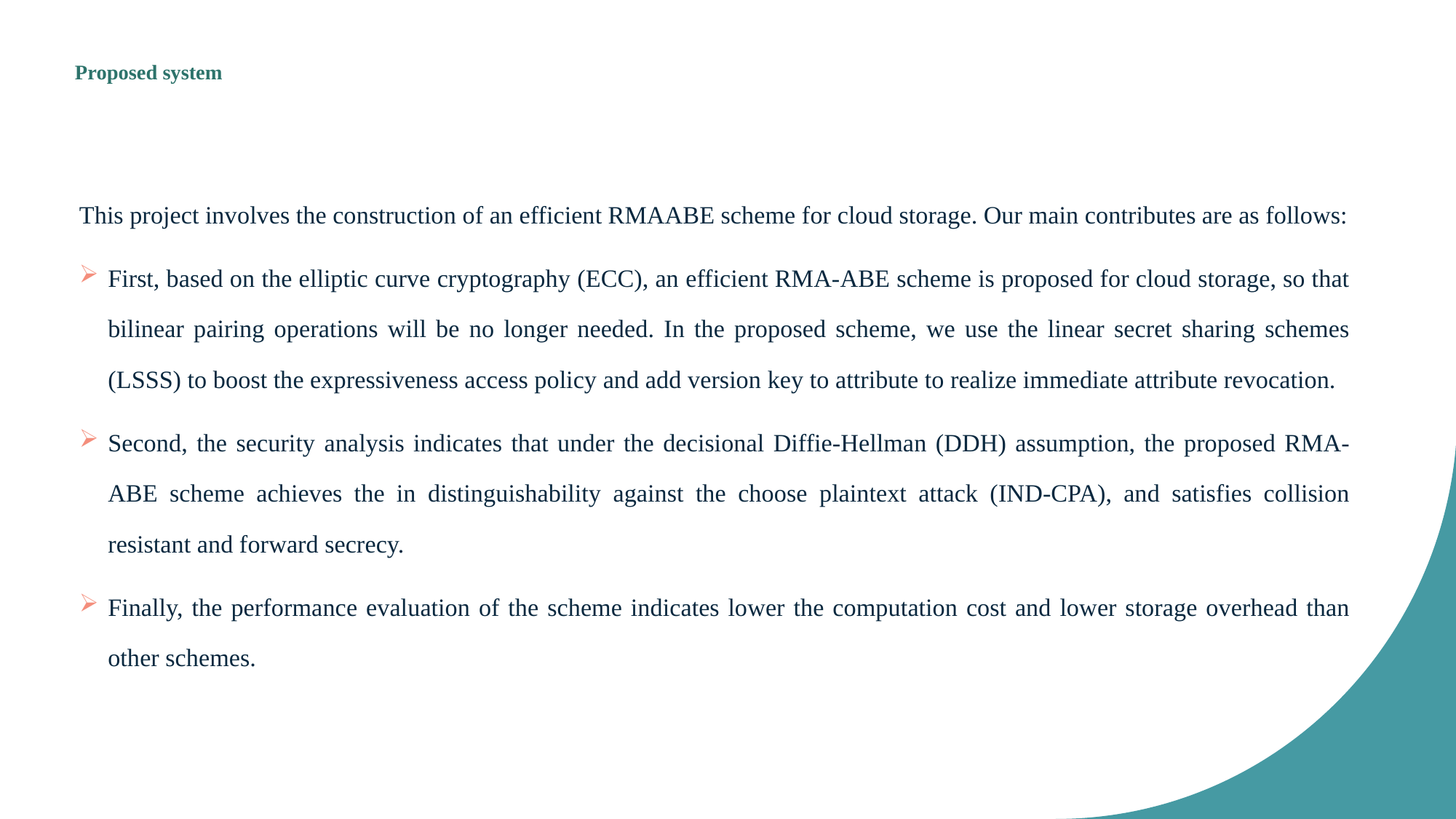

# Proposed system

This project involves the construction of an efficient RMAABE scheme for cloud storage. Our main contributes are as follows:
First, based on the elliptic curve cryptography (ECC), an efficient RMA-ABE scheme is proposed for cloud storage, so that bilinear pairing operations will be no longer needed. In the proposed scheme, we use the linear secret sharing schemes (LSSS) to boost the expressiveness access policy and add version key to attribute to realize immediate attribute revocation.
Second, the security analysis indicates that under the decisional Diffie-Hellman (DDH) assumption, the proposed RMA-ABE scheme achieves the in distinguishability against the choose plaintext attack (IND-CPA), and satisfies collision resistant and forward secrecy.
Finally, the performance evaluation of the scheme indicates lower the computation cost and lower storage overhead than other schemes.